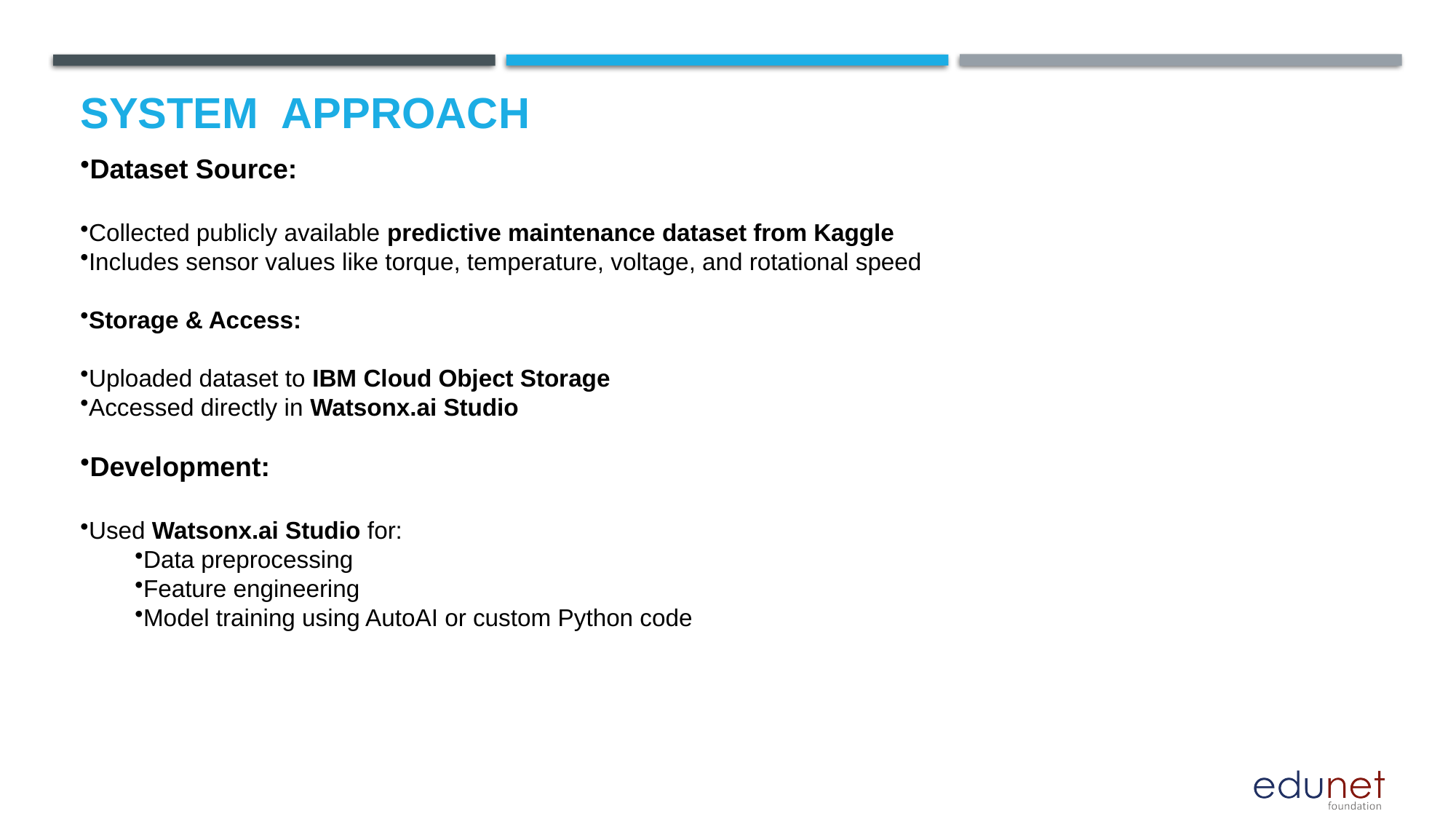

# System  Approach
Dataset Source:

Collected publicly available predictive maintenance dataset from Kaggle
Includes sensor values like torque, temperature, voltage, and rotational speed

Storage & Access:

Uploaded dataset to IBM Cloud Object Storage
Accessed directly in Watsonx.ai Studio

Development:

Used Watsonx.ai Studio for:
Data preprocessing
Feature engineering
Model training using AutoAI or custom Python code